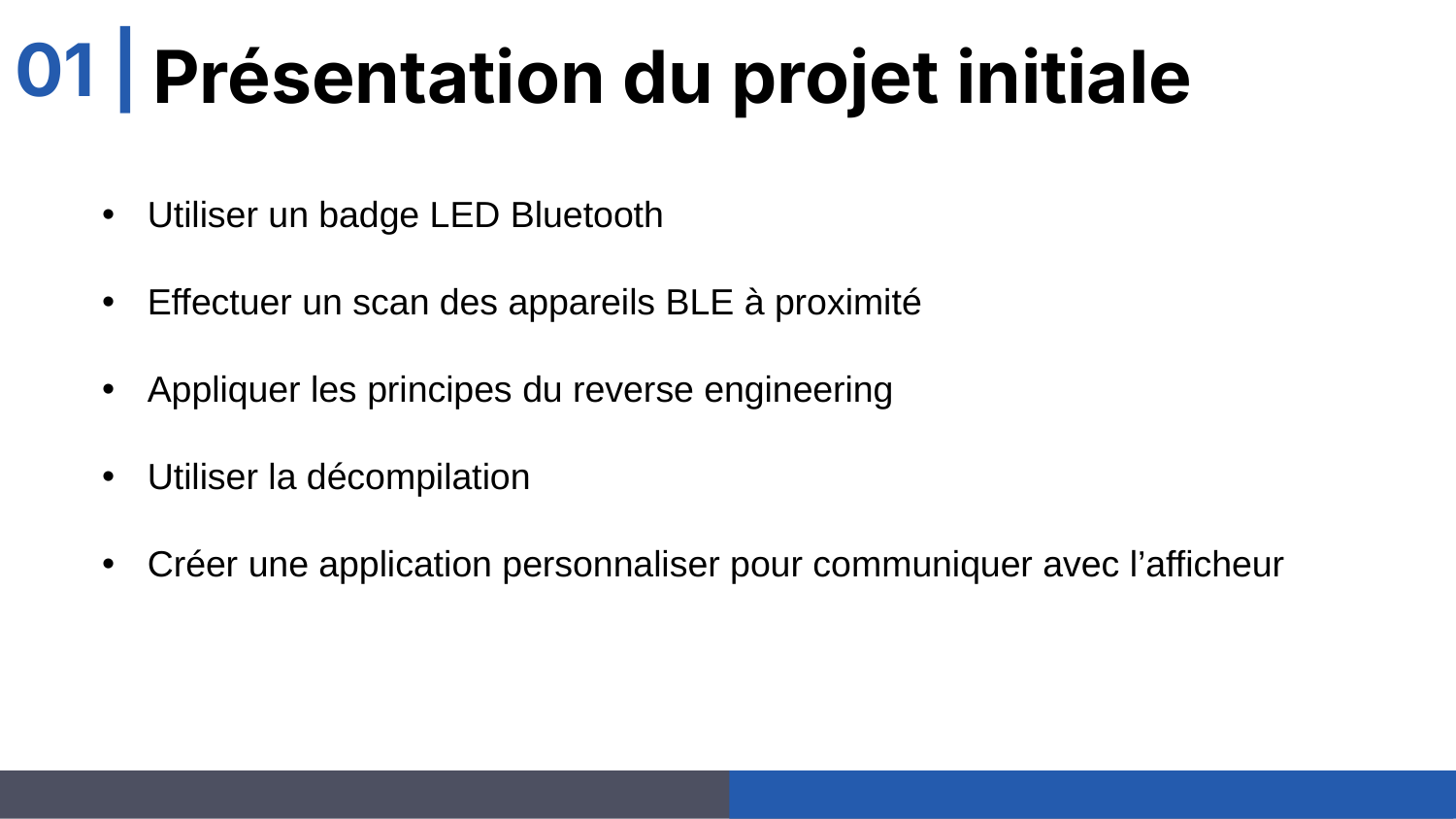

# Présentation du projet initiale
01 |
Utiliser un badge LED Bluetooth

Effectuer un scan des appareils BLE à proximité

Appliquer les principes du reverse engineering

Utiliser la décompilation

Créer une application personnaliser pour communiquer avec l’afficheur